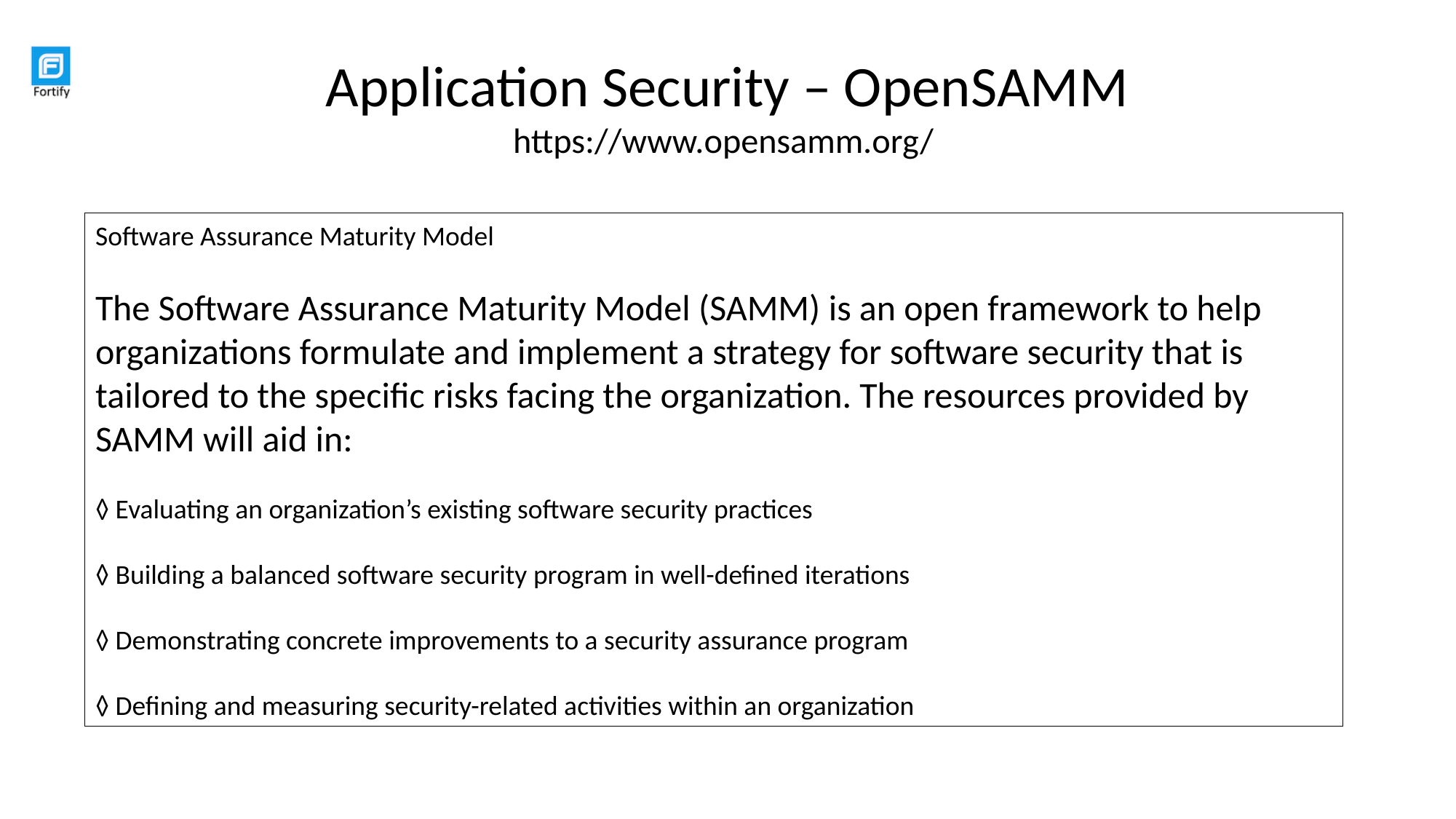

# Application Security – OpenSAMM https://www.opensamm.org/
Software Assurance Maturity Model

The Software Assurance Maturity Model (SAMM) is an open framework to help organizations formulate and implement a strategy for software security that is tailored to the specific risks facing the organization. The resources provided by SAMM will aid in:

◊ Evaluating an organization’s existing software security practices

◊ Building a balanced software security program in well-defined iterations

◊ Demonstrating concrete improvements to a security assurance program

◊ Defining and measuring security-related activities within an organization